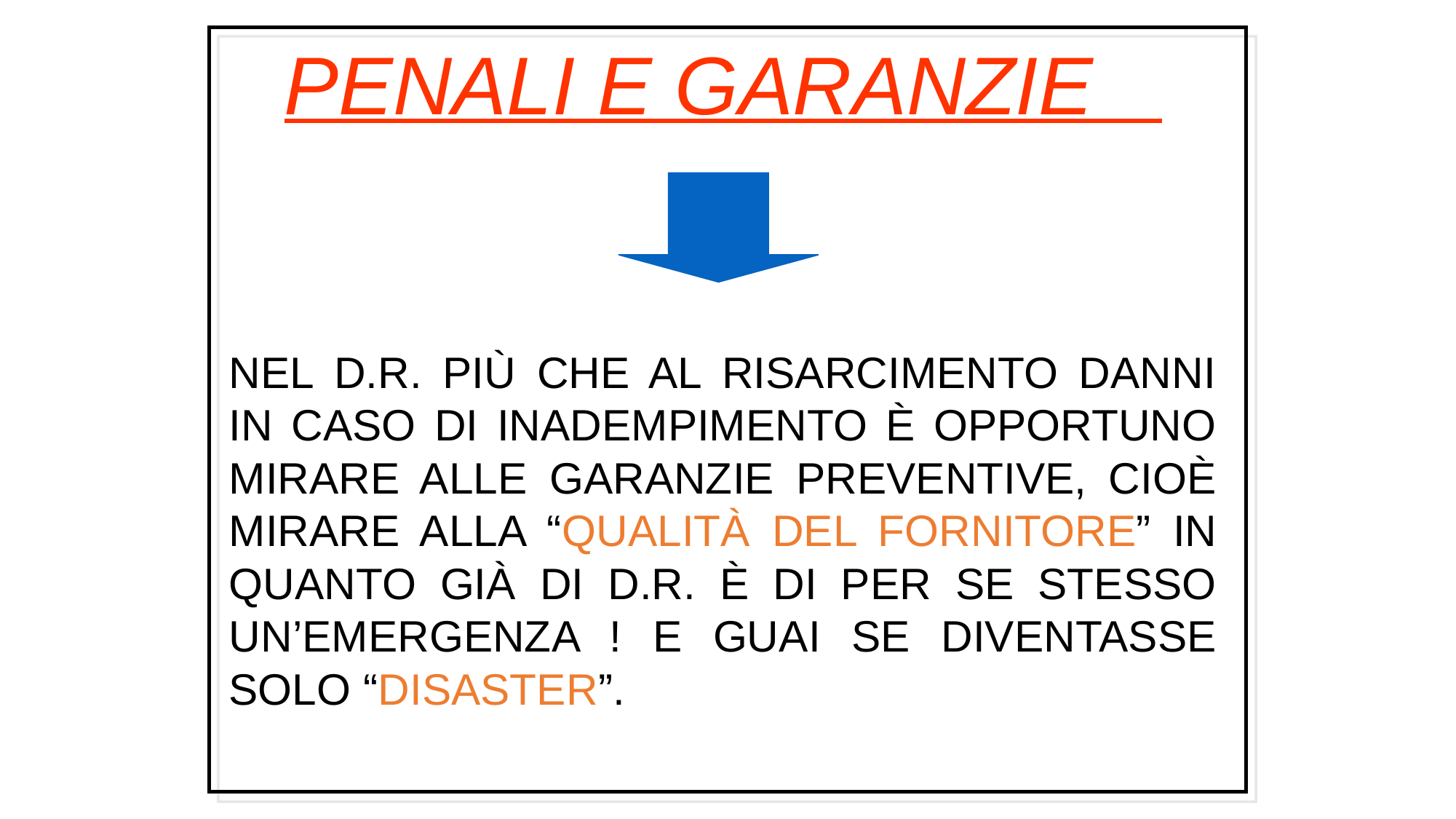

PENALI E GARANZIE

NEL D.R. PIÙ CHE AL RISARCIMENTO DANNI IN CASO DI INADEMPIMENTO È OPPORTUNO MIRARE ALLE GARANZIE PREVENTIVE, CIOÈ MIRARE ALLA “QUALITÀ DEL FORNITORE” IN QUANTO GIÀ DI D.R. È DI PER SE STESSO UN’EMERGENZA ! E GUAI SE DIVENTASSE SOLO “DISASTER”.